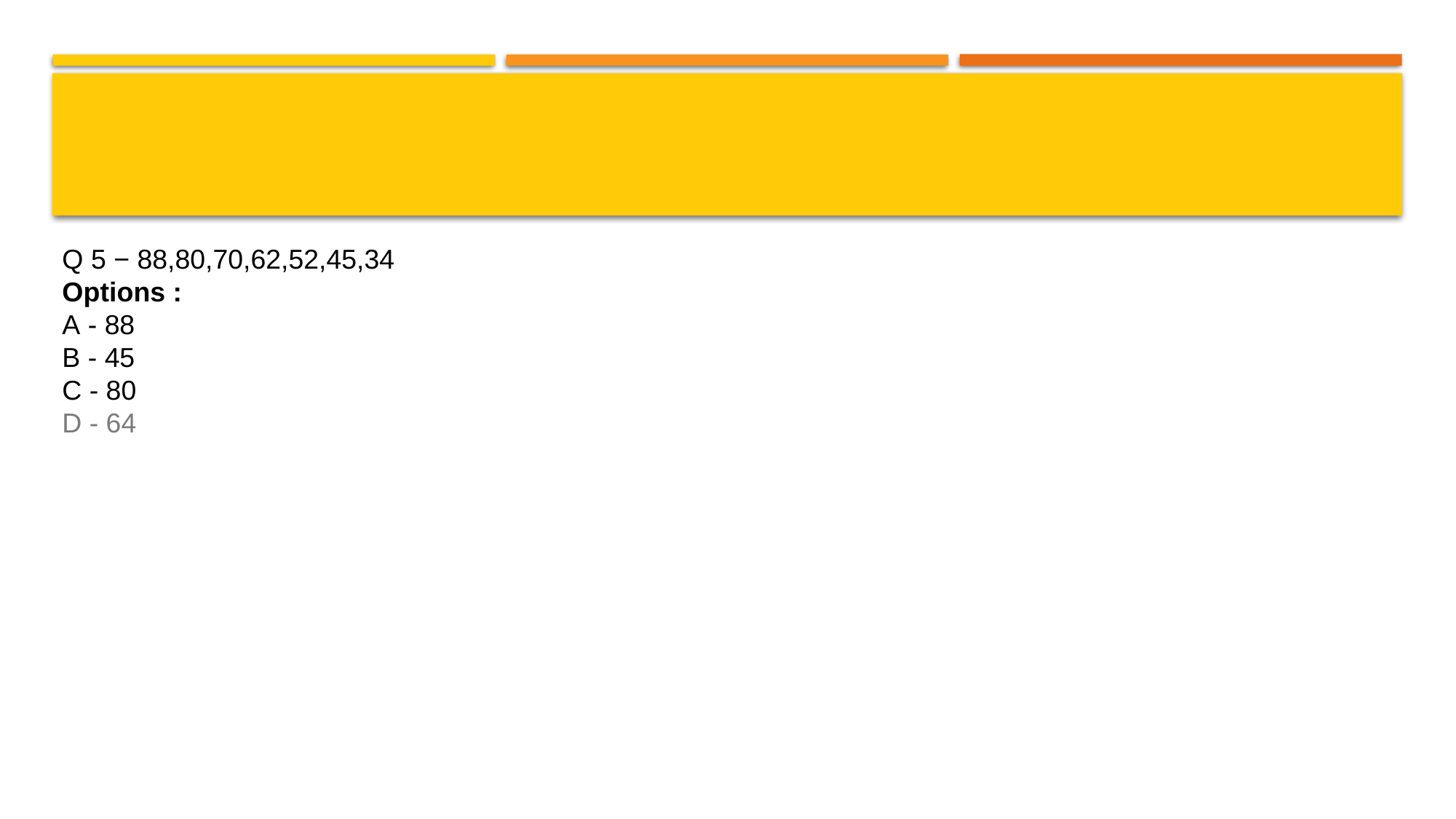

#
Q 5 − 88,80,70,62,52,45,34
Options :
A - 88
B - 45
C - 80
D - 64